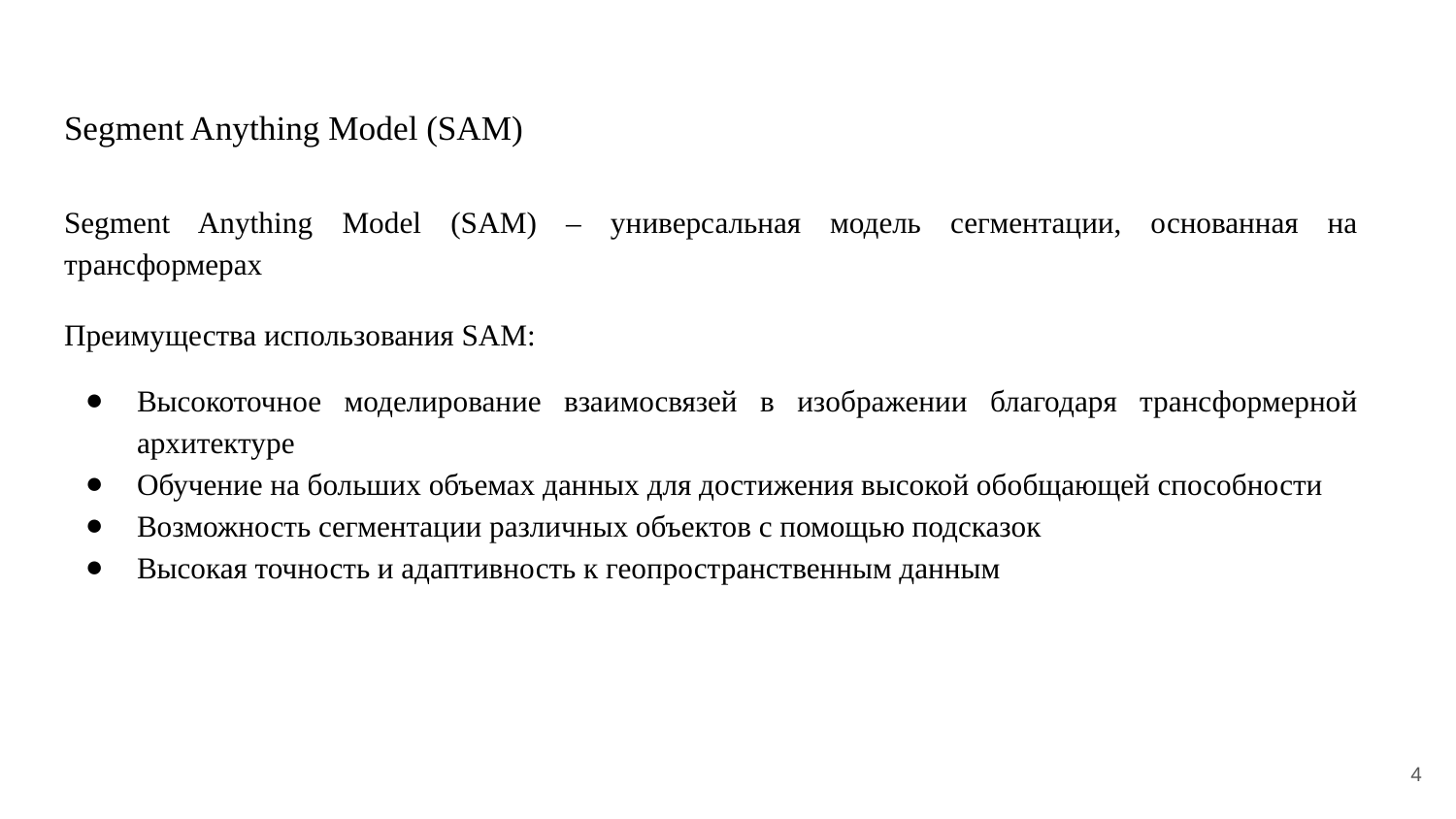

# Segment Anything Model (SAM)
Segment Anything Model (SAM) – универсальная модель сегментации, основанная на трансформерах
Преимущества использования SAM:
Высокоточное моделирование взаимосвязей в изображении благодаря трансформерной архитектуре
Обучение на больших объемах данных для достижения высокой обобщающей способности
Возможность сегментации различных объектов с помощью подсказок
Высокая точность и адаптивность к геопространственным данным

4